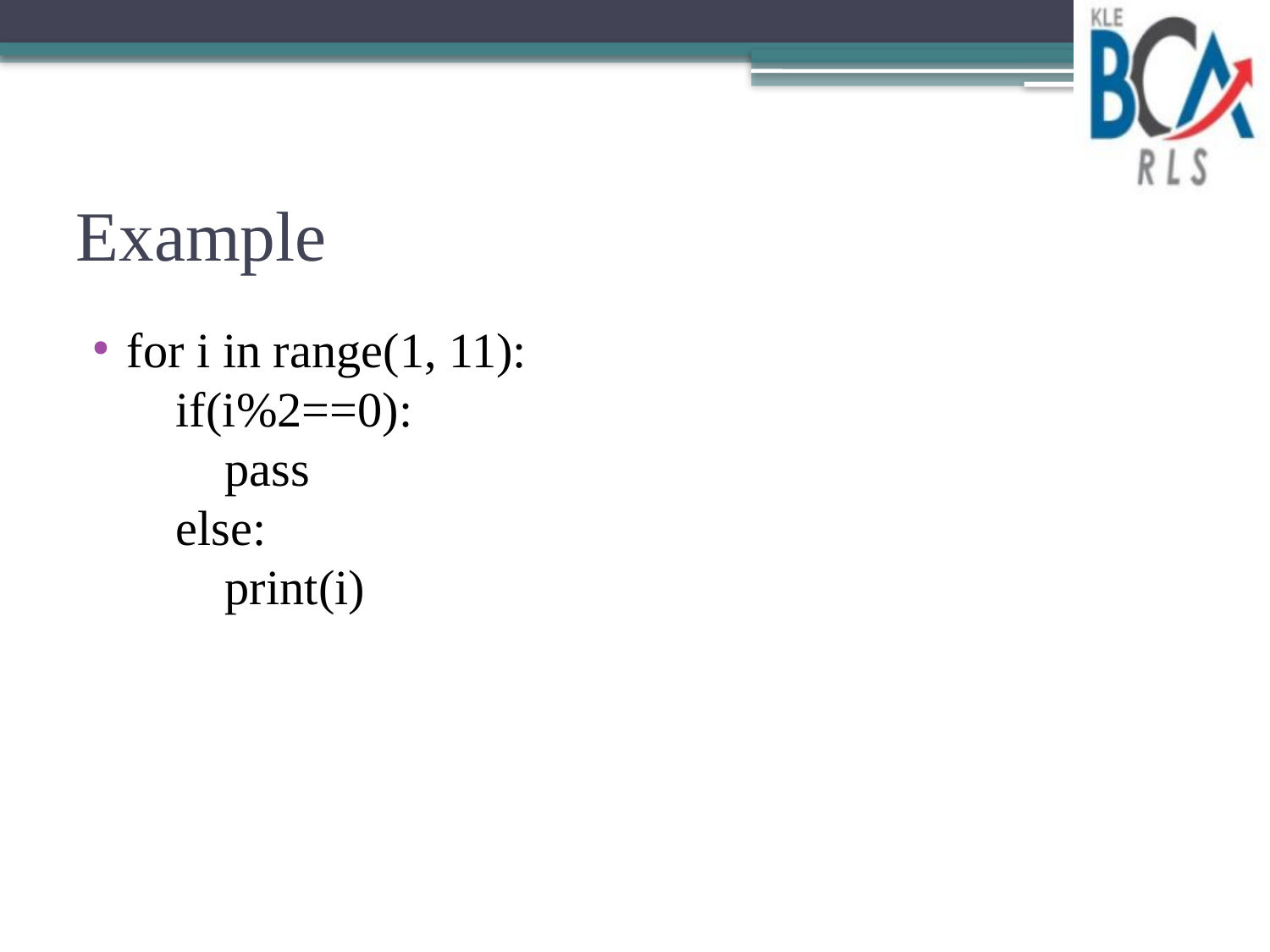

# Example
for i in range(1, 11):
    if(i%2==0):
        pass
    else:
        print(i)